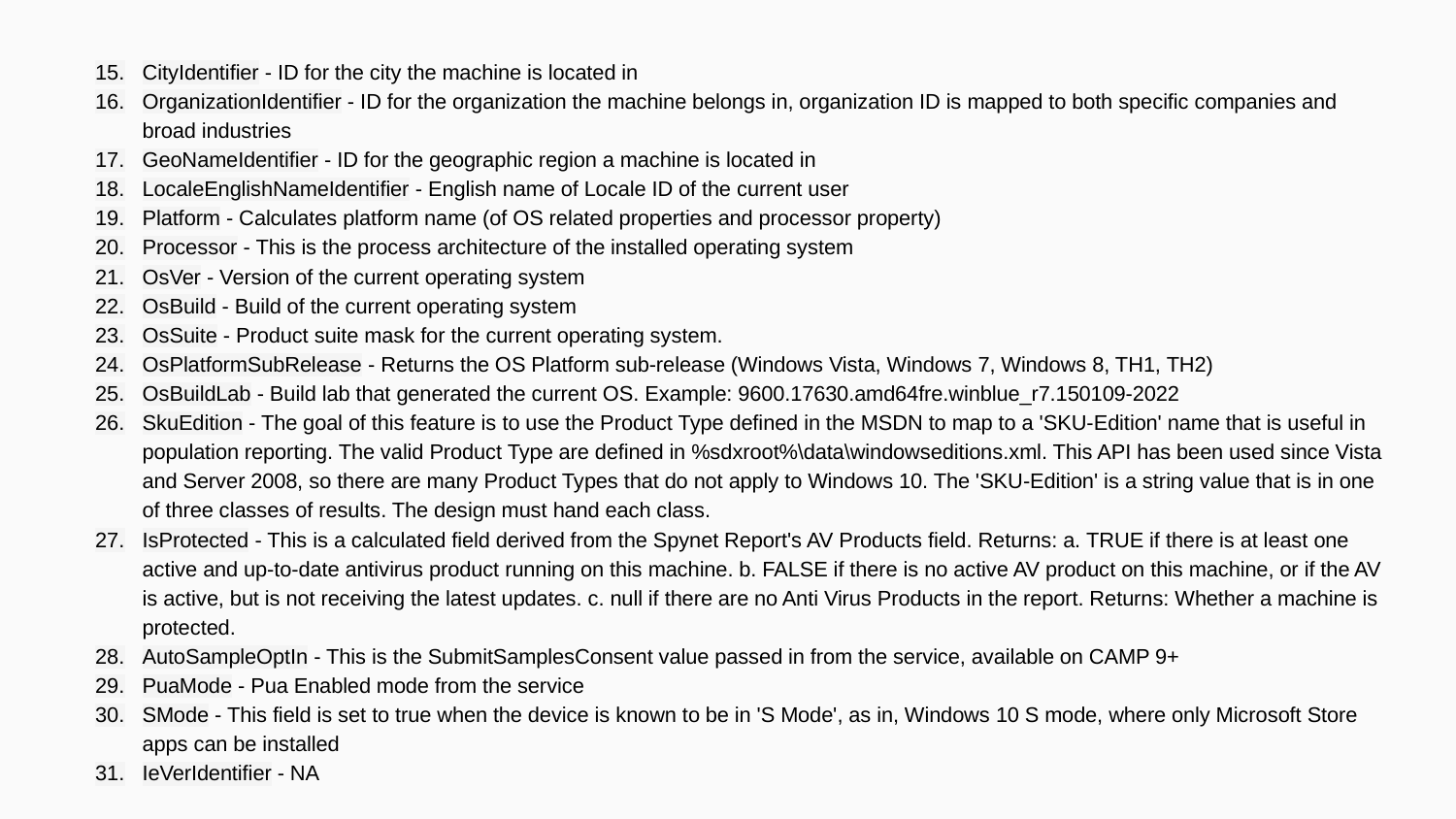

CityIdentifier - ID for the city the machine is located in
OrganizationIdentifier - ID for the organization the machine belongs in, organization ID is mapped to both specific companies and broad industries
GeoNameIdentifier - ID for the geographic region a machine is located in
LocaleEnglishNameIdentifier - English name of Locale ID of the current user
Platform - Calculates platform name (of OS related properties and processor property)
Processor - This is the process architecture of the installed operating system
OsVer - Version of the current operating system
OsBuild - Build of the current operating system
OsSuite - Product suite mask for the current operating system.
OsPlatformSubRelease - Returns the OS Platform sub-release (Windows Vista, Windows 7, Windows 8, TH1, TH2)
OsBuildLab - Build lab that generated the current OS. Example: 9600.17630.amd64fre.winblue_r7.150109-2022
SkuEdition - The goal of this feature is to use the Product Type defined in the MSDN to map to a 'SKU-Edition' name that is useful in population reporting. The valid Product Type are defined in %sdxroot%\data\windowseditions.xml. This API has been used since Vista and Server 2008, so there are many Product Types that do not apply to Windows 10. The 'SKU-Edition' is a string value that is in one of three classes of results. The design must hand each class.
IsProtected - This is a calculated field derived from the Spynet Report's AV Products field. Returns: a. TRUE if there is at least one active and up-to-date antivirus product running on this machine. b. FALSE if there is no active AV product on this machine, or if the AV is active, but is not receiving the latest updates. c. null if there are no Anti Virus Products in the report. Returns: Whether a machine is protected.
AutoSampleOptIn - This is the SubmitSamplesConsent value passed in from the service, available on CAMP 9+
PuaMode - Pua Enabled mode from the service
SMode - This field is set to true when the device is known to be in 'S Mode', as in, Windows 10 S mode, where only Microsoft Store apps can be installed
IeVerIdentifier - NA